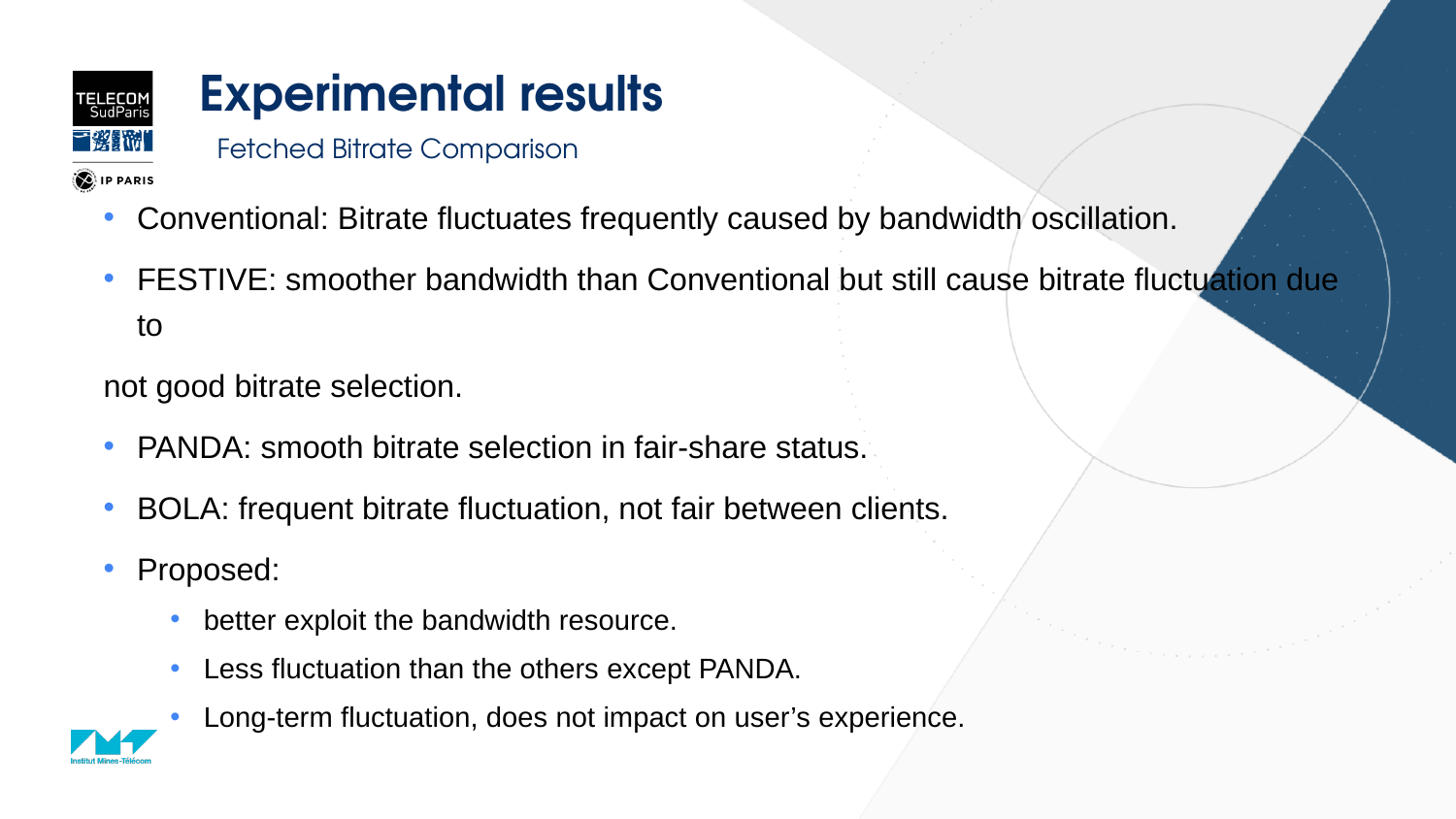

# Experimental results
Fetched Bitrate Comparison
Conventional: Bitrate fluctuates frequently caused by bandwidth oscillation.
FESTIVE: smoother bandwidth than Conventional but still cause bitrate fluctuation due to
not good bitrate selection.
PANDA: smooth bitrate selection in fair-share status.
BOLA: frequent bitrate fluctuation, not fair between clients.
Proposed:
better exploit the bandwidth resource.
Less fluctuation than the others except PANDA.
Long-term fluctuation, does not impact on user’s experience.